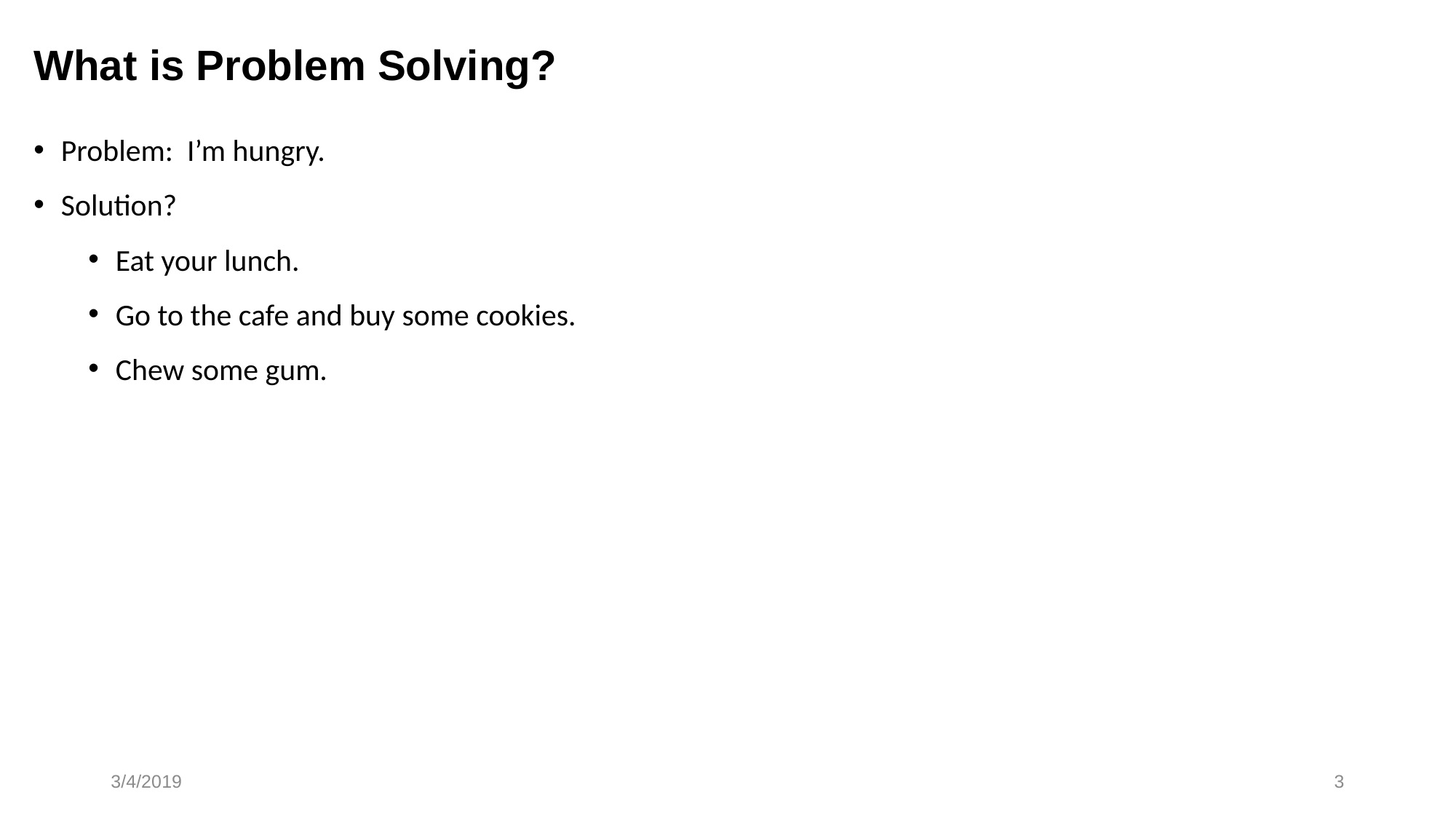

# What is Problem Solving?
Problem:  I’m hungry.
Solution?
Eat your lunch.
Go to the cafe and buy some cookies.
Chew some gum.
3/4/2019

3